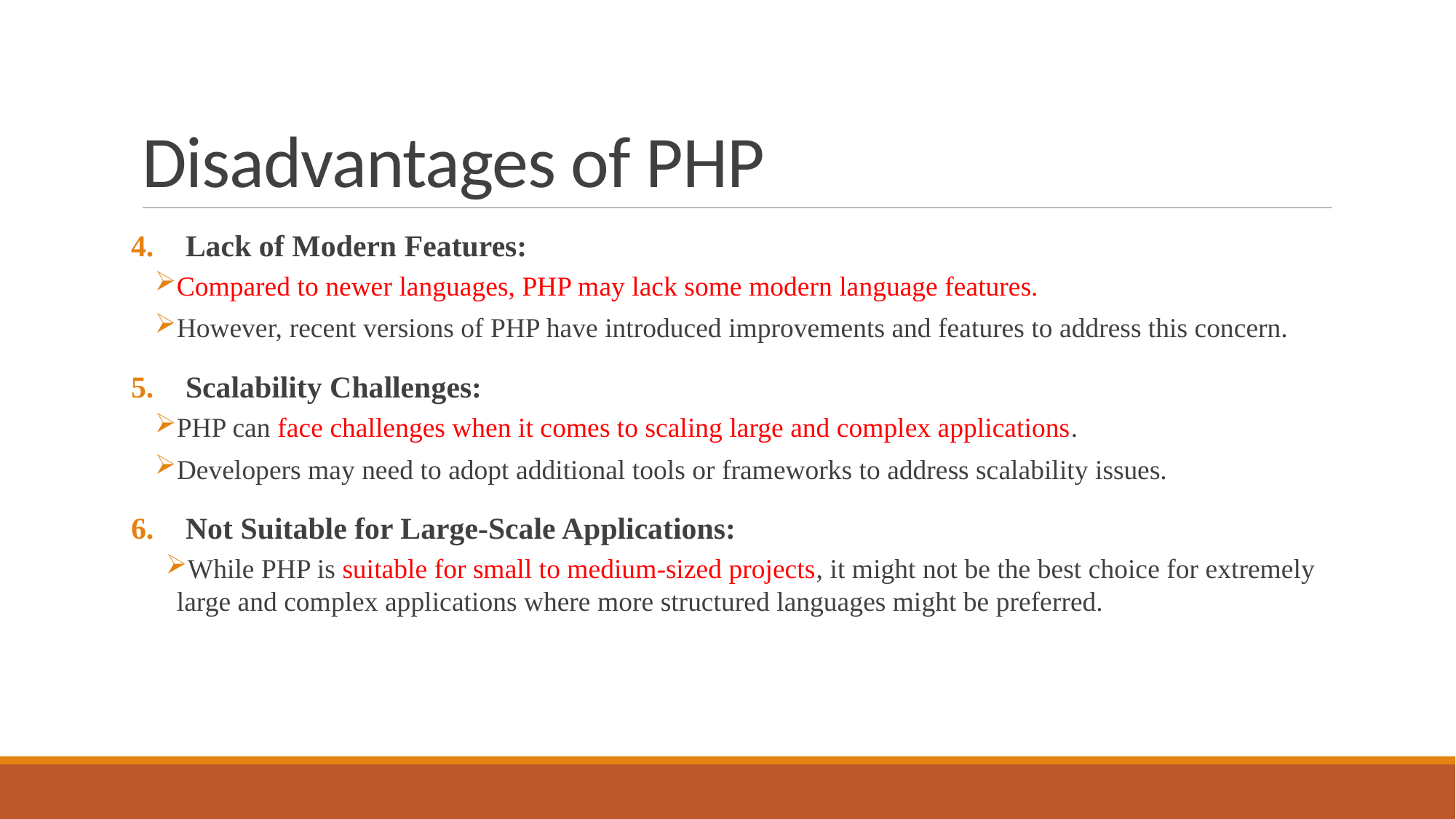

# Disadvantages of PHP
Lack of Modern Features:
Compared to newer languages, PHP may lack some modern language features.
However, recent versions of PHP have introduced improvements and features to address this concern.
Scalability Challenges:
PHP can face challenges when it comes to scaling large and complex applications.
Developers may need to adopt additional tools or frameworks to address scalability issues.
Not Suitable for Large-Scale Applications:
While PHP is suitable for small to medium-sized projects, it might not be the best choice for extremely large and complex applications where more structured languages might be preferred.